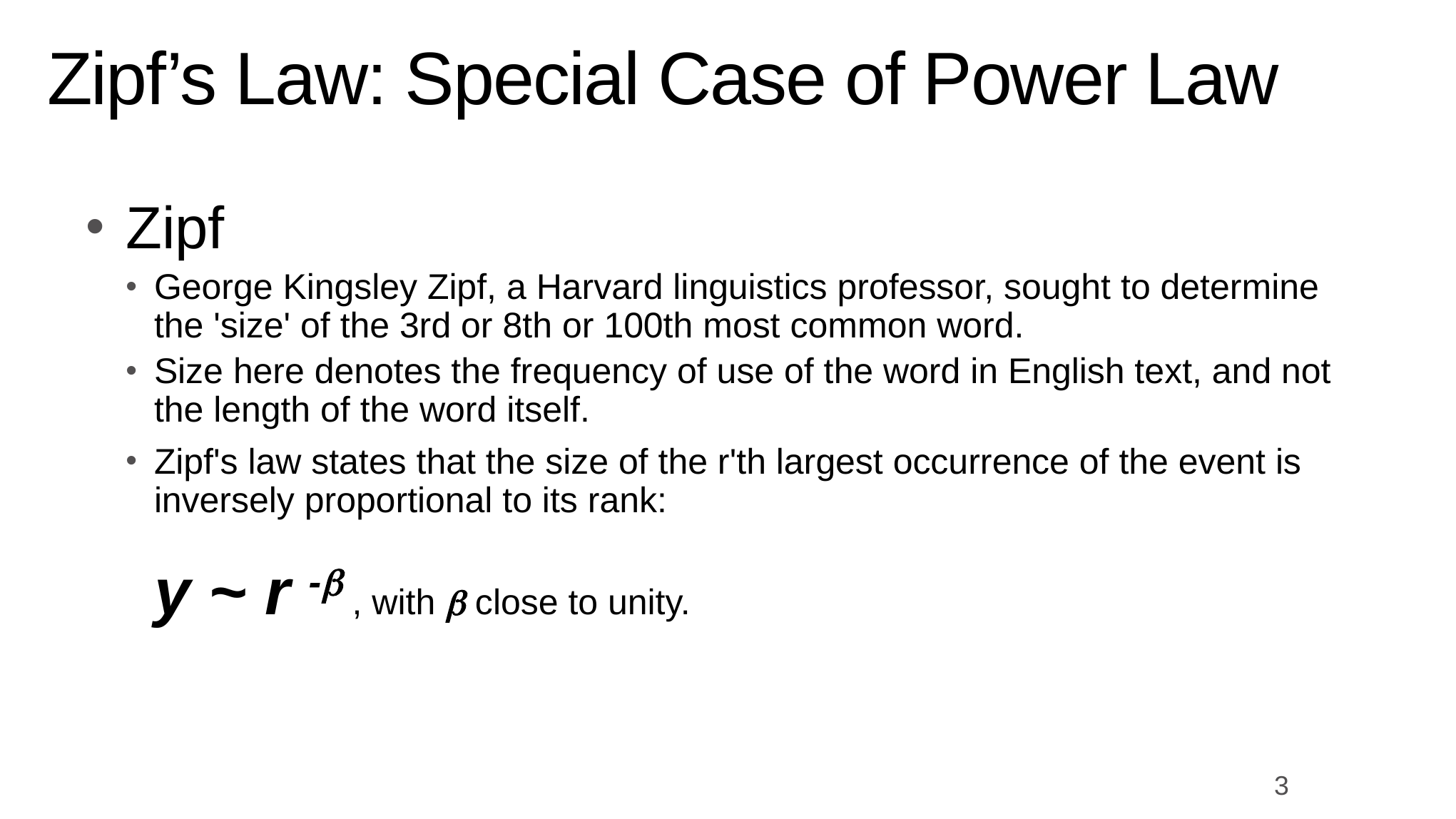

# Zipf’s Law: Special Case of Power Law
Zipf
George Kingsley Zipf, a Harvard linguistics professor, sought to determine the 'size' of the 3rd or 8th or 100th most common word.
Size here denotes the frequency of use of the word in English text, and not the length of the word itself.
Zipf's law states that the size of the r'th largest occurrence of the event is inversely proportional to its rank:
y ~ r -β , with β close to unity.
3